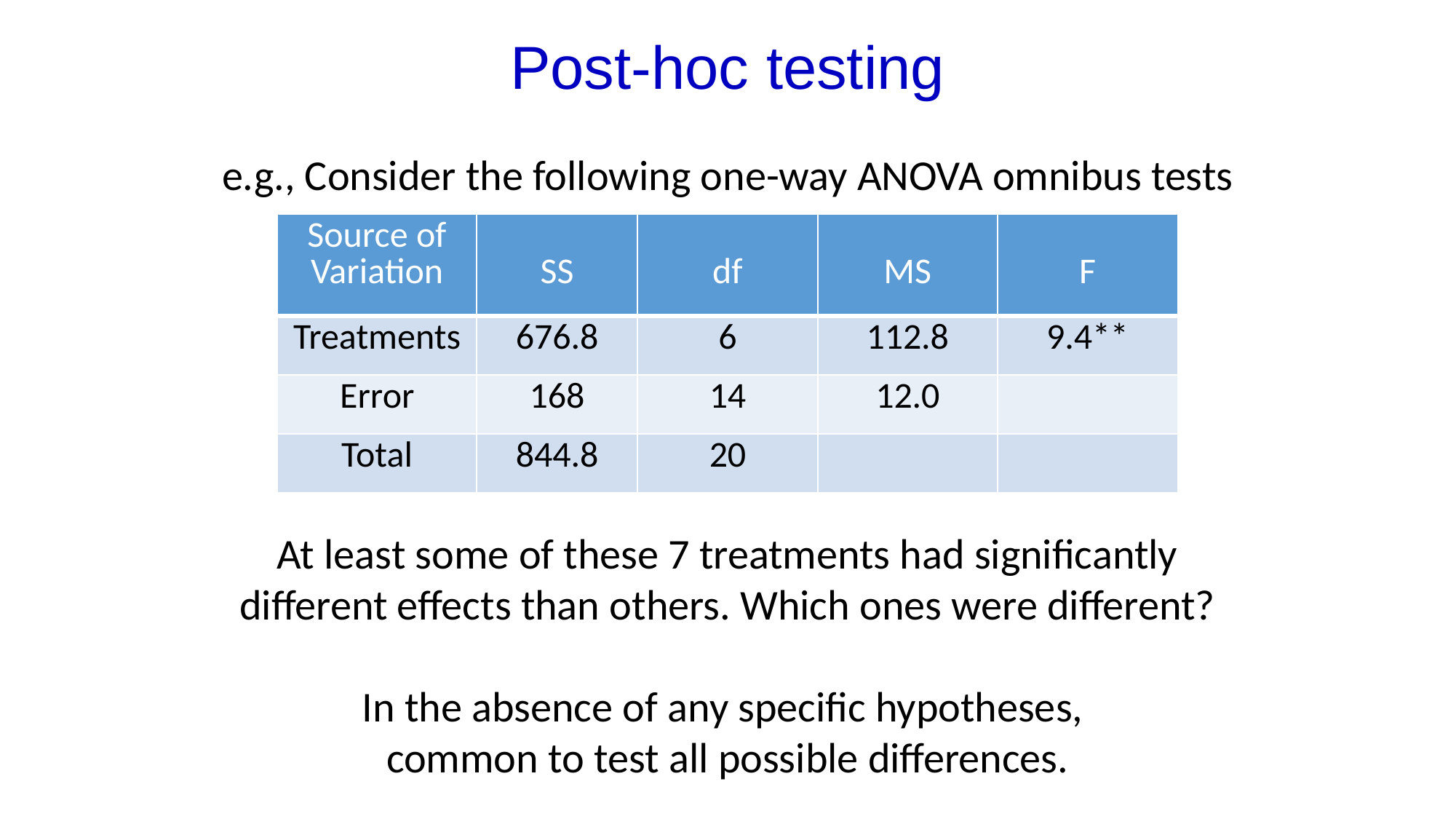

Post-hoc testing
e.g., Consider the following one-way ANOVA omnibus tests
| Source of Variation | SS | df | MS | F |
| --- | --- | --- | --- | --- |
| Treatments | 676.8 | 6 | 112.8 | 9.4\*\* |
| Error | 168 | 14 | 12.0 |  |
| Total | 844.8 | 20 |  |  |
At least some of these 7 treatments had significantly different effects than others. Which ones were different?

In the absence of any specific hypotheses,
common to test all possible differences.